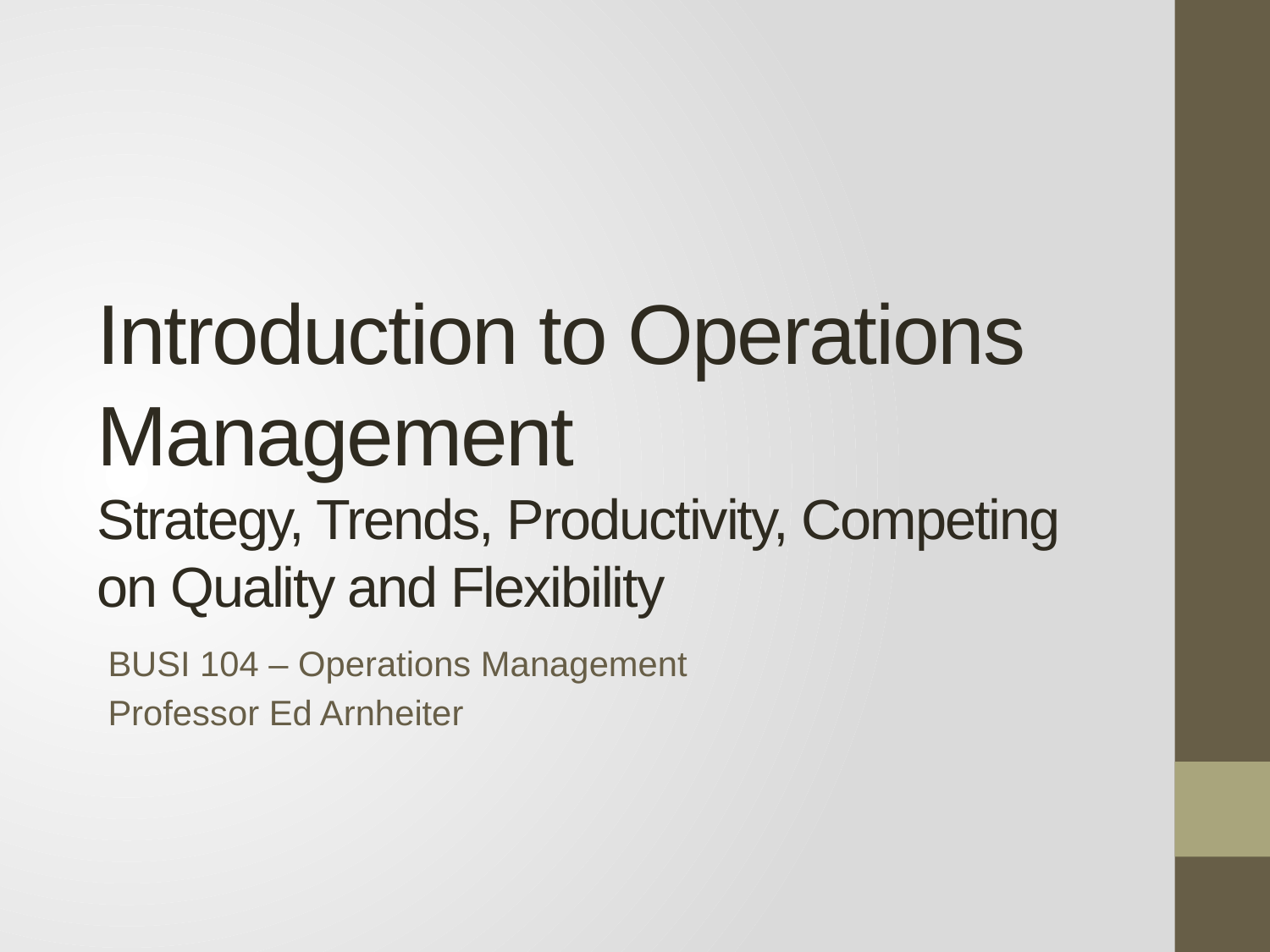

# Introduction to Operations Management Strategy, Trends, Productivity, Competing on Quality and Flexibility
BUSI 104 – Operations Management
Professor Ed Arnheiter